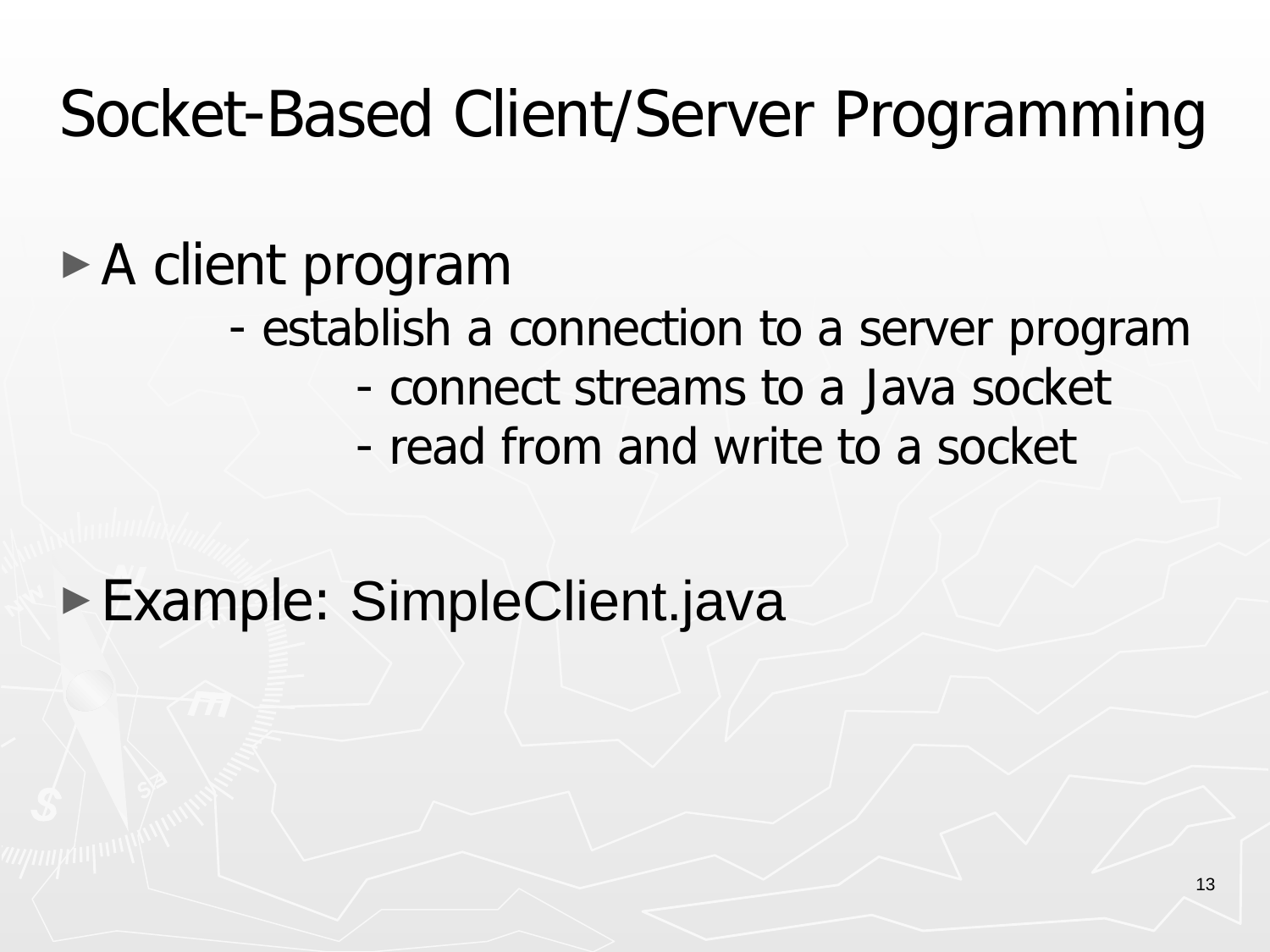

# Socket-Based Client/Server Programming
A client program						- establish a connection to a server program		- connect streams to a Java socket			- read from and write to a socket

Example: SimpleClient.java
13